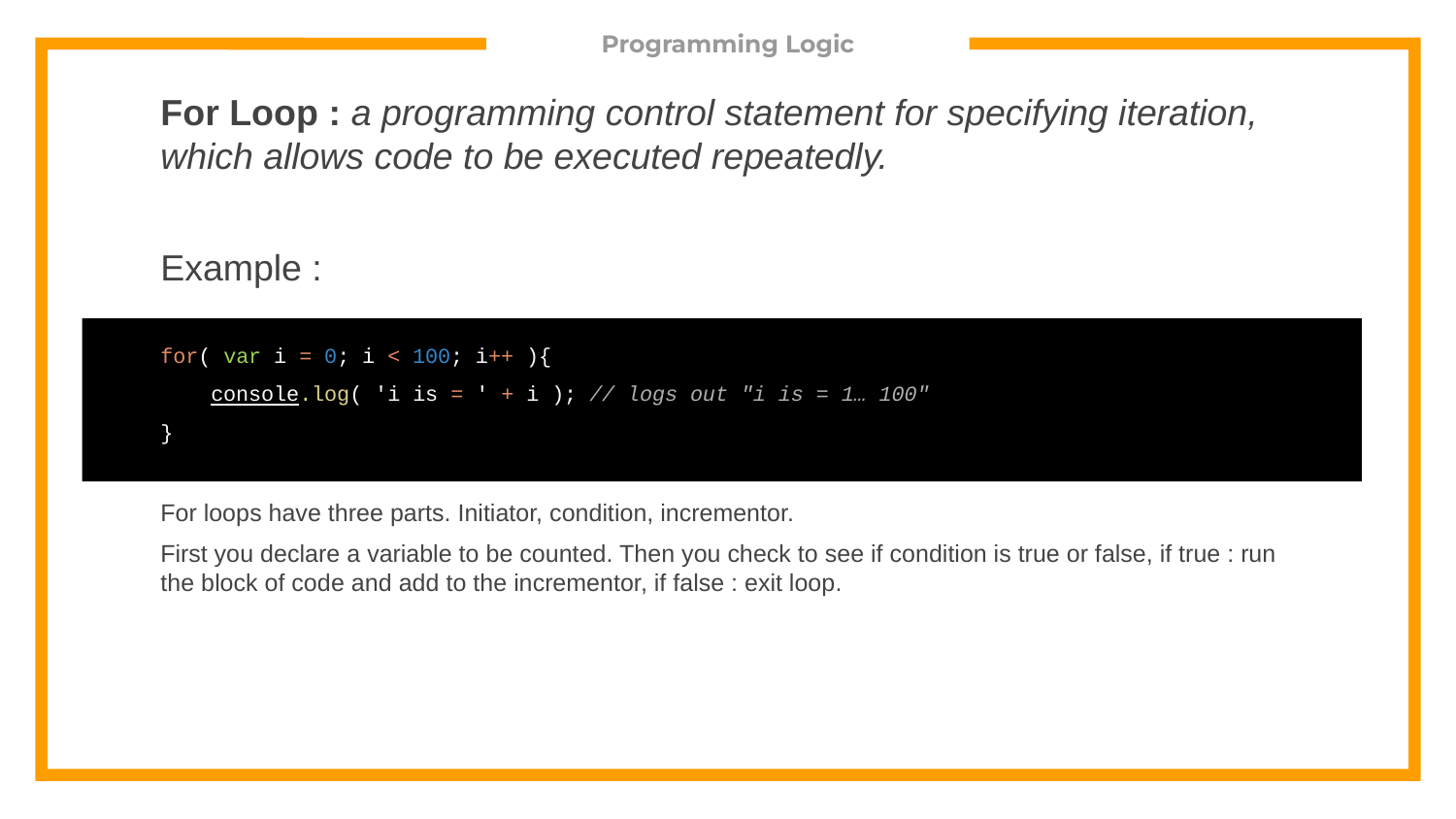

# Programming Logic
For Loop : a programming control statement for specifying iteration, which allows code to be executed repeatedly.

Example :

for( var i = 0; i < 100; i++ ){
    console.log( 'i is = ' + i ); // logs out "i is = 1… 100"
}

For loops have three parts. Initiator, condition, incrementor.
First you declare a variable to be counted. Then you check to see if condition is true or false, if true : run the block of code and add to the incrementor, if false : exit loop.